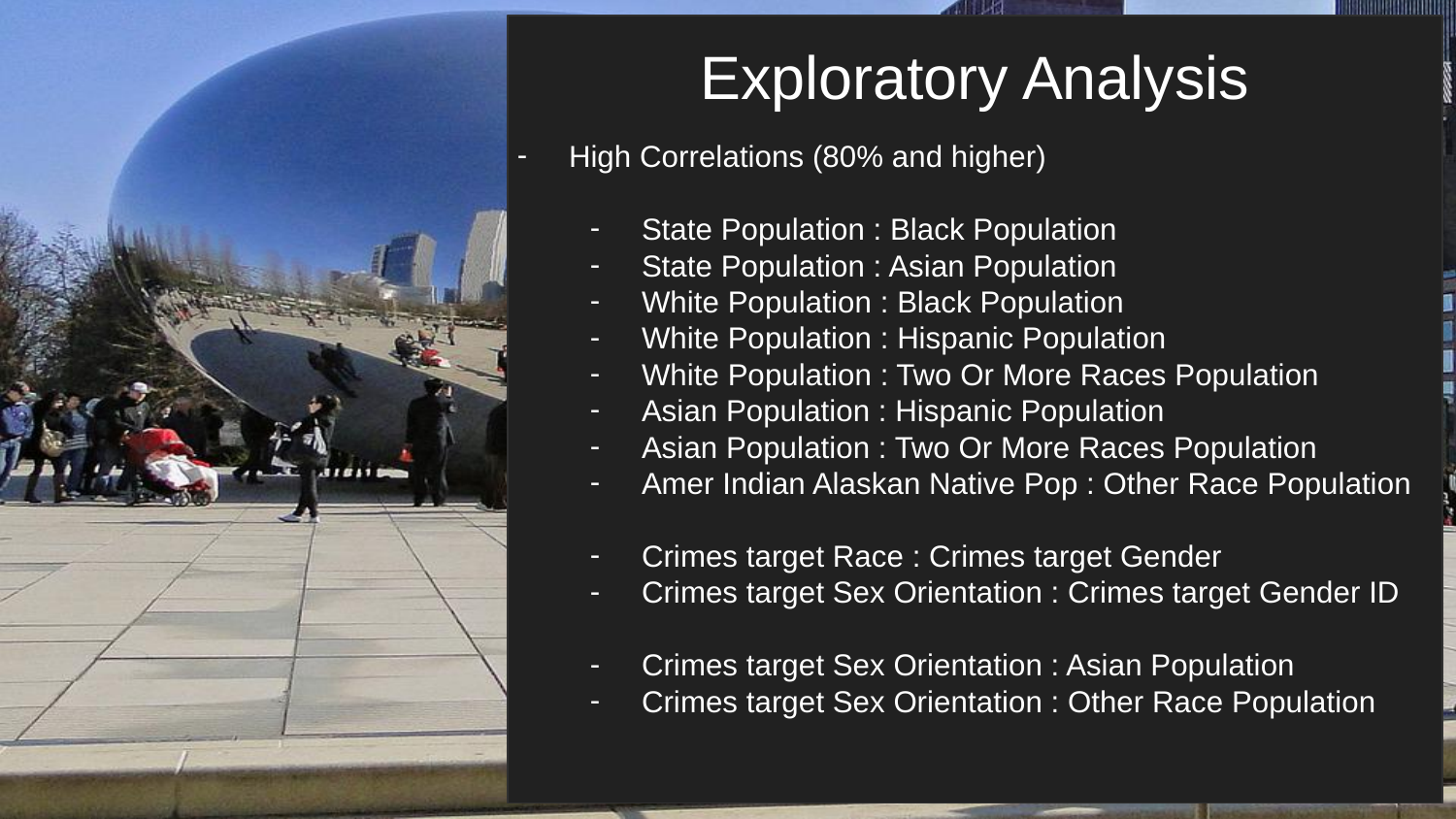

Exploratory Analysis
High Correlations (80% and higher)

State Population : Black Population
State Population : Asian Population
White Population : Black Population
White Population : Hispanic Population
White Population : Two Or More Races Population
Asian Population : Hispanic Population
Asian Population : Two Or More Races Population
Amer Indian Alaskan Native Pop : Other Race Population

Crimes target Race : Crimes target Gender
Crimes target Sex Orientation : Crimes target Gender ID

Crimes target Sex Orientation : Asian Population
Crimes target Sex Orientation : Other Race Population